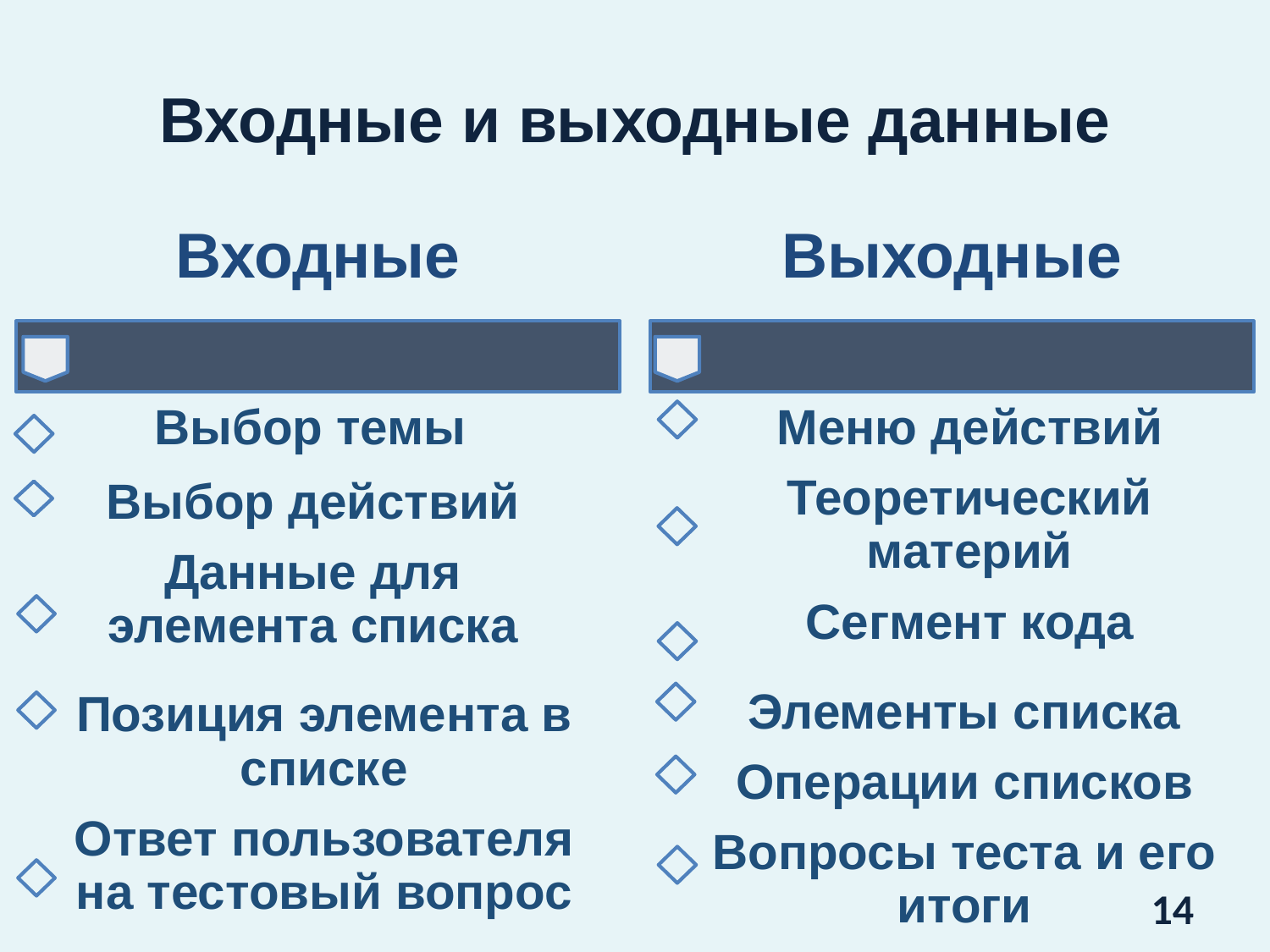

# Входные и выходные данные
Входные
Выбор темы
Выбор действий
Данные для элемента списка
Позиция элемента в списке
Ответ пользователя на тестовый вопрос
Выходные
Меню действий
Теоретический материй
Сегмент кода
Элементы списка
Операции списков
Вопросы теста и его итоги

14